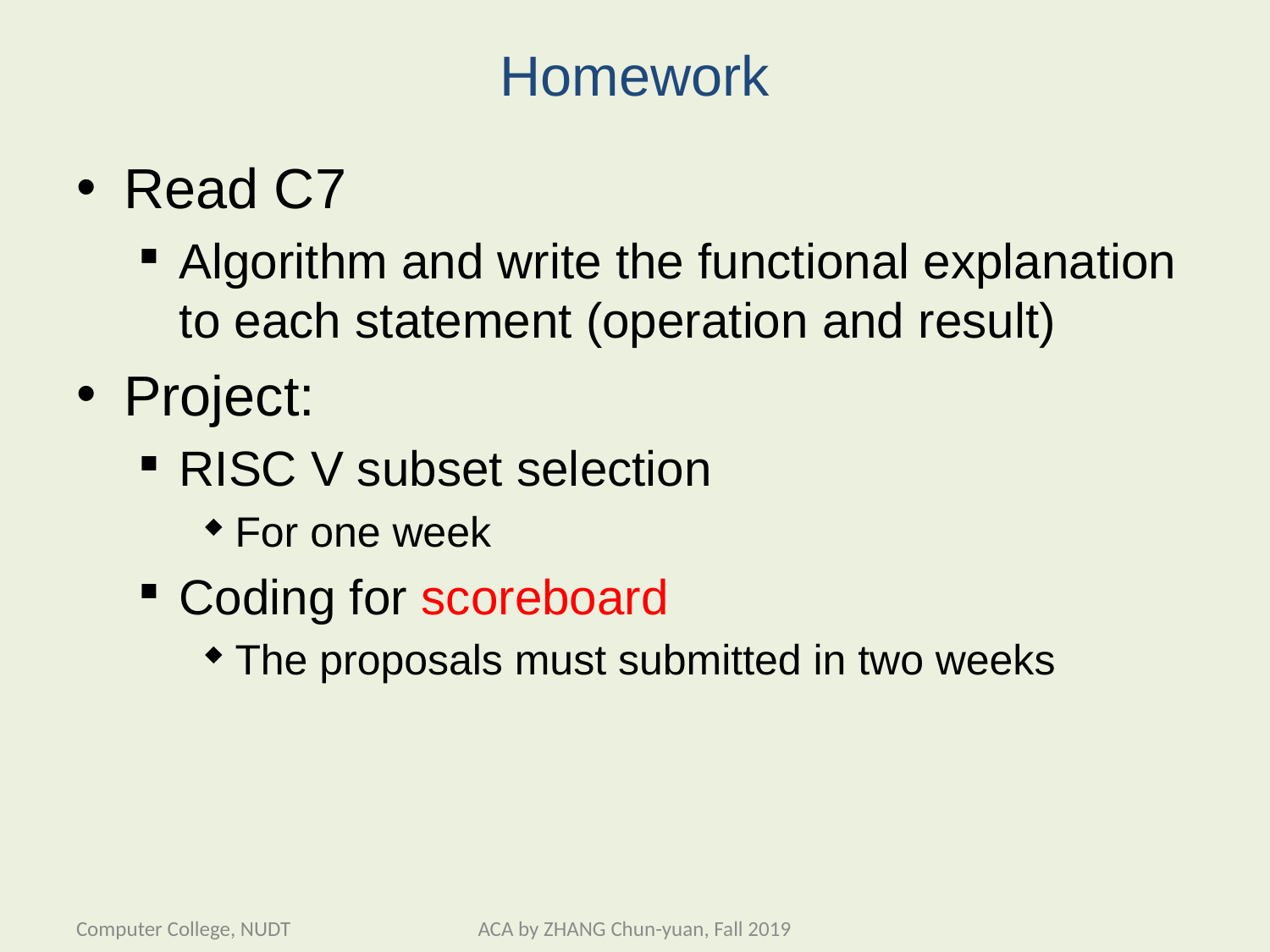

# Homework
Read C7
Algorithm and write the functional explanation to each statement (operation and result)
Project:
RISC V subset selection
For one week
Coding for scoreboard
The proposals must submitted in two weeks

Computer College, NUDT
ACA by ZHANG Chun-yuan, Fall 2019
92